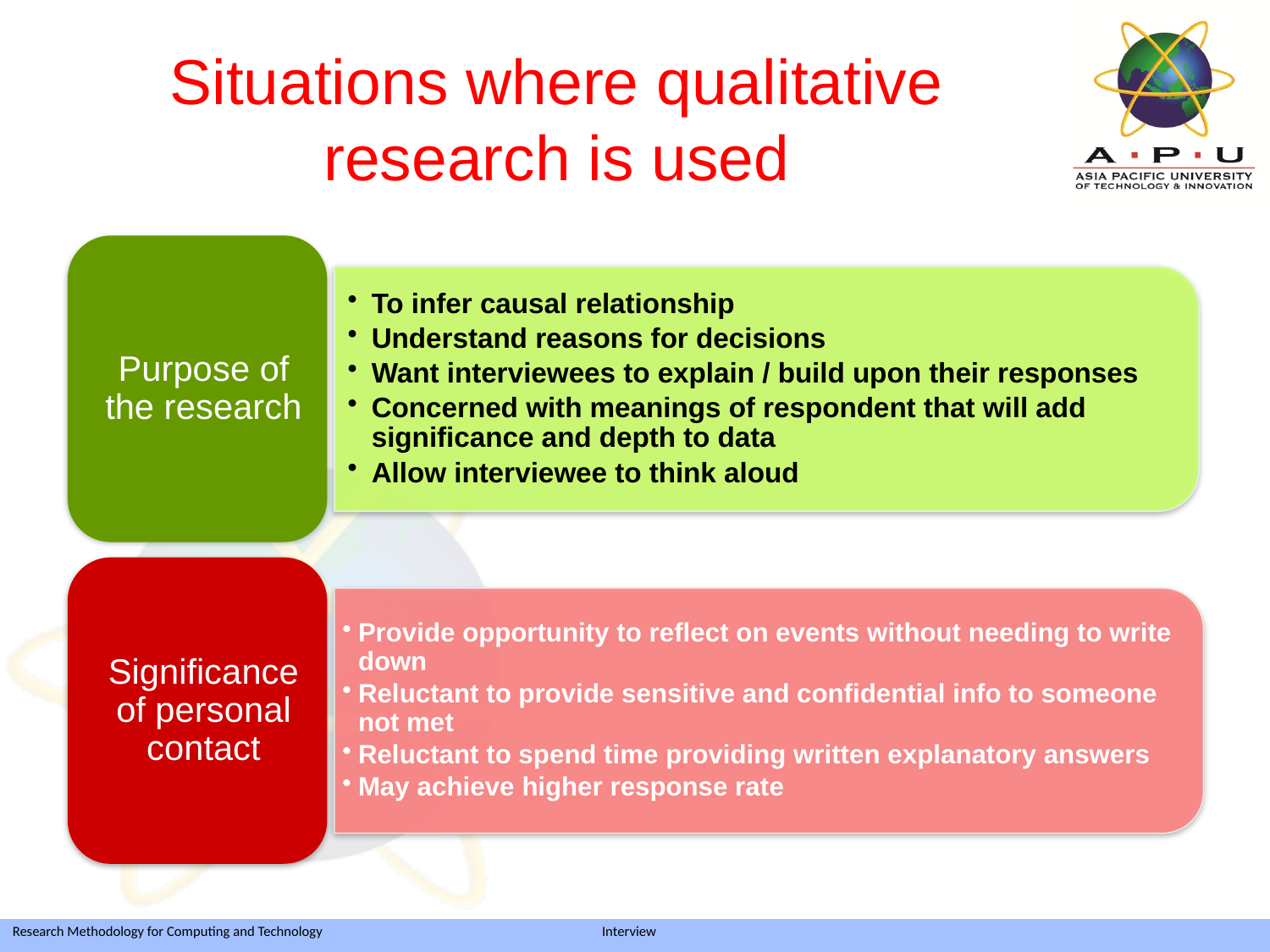

# Situations where qualitative research is used
To infer causal relationship
Understand reasons for decisions
Want interviewees to explain / build upon their responses
Concerned with meanings of respondent that will add significance and depth to data
Allow interviewee to think aloud
Purpose of the research
Provide opportunity to reflect on events without needing to write down
Reluctant to provide sensitive and confidential info to someone not met
Reluctant to spend time providing written explanatory answers
May achieve higher response rate
Significance of personal contact